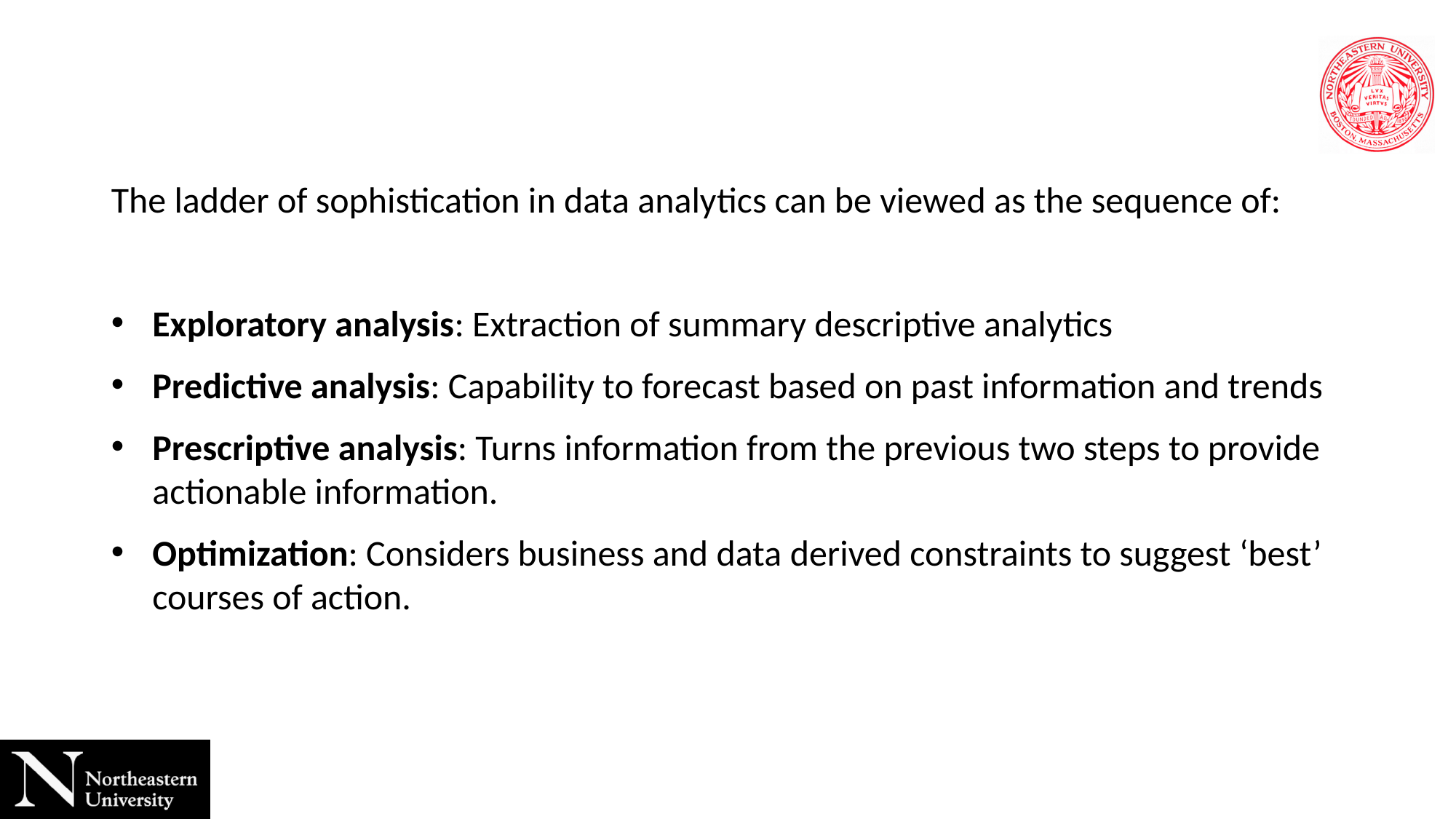

The ladder of sophistication in data analytics can be viewed as the sequence of:

Exploratory analysis: Extraction of summary descriptive analytics
Predictive analysis: Capability to forecast based on past information and trends
Prescriptive analysis: Turns information from the previous two steps to provide actionable information.
Optimization: Considers business and data derived constraints to suggest ‘best’ courses of action.